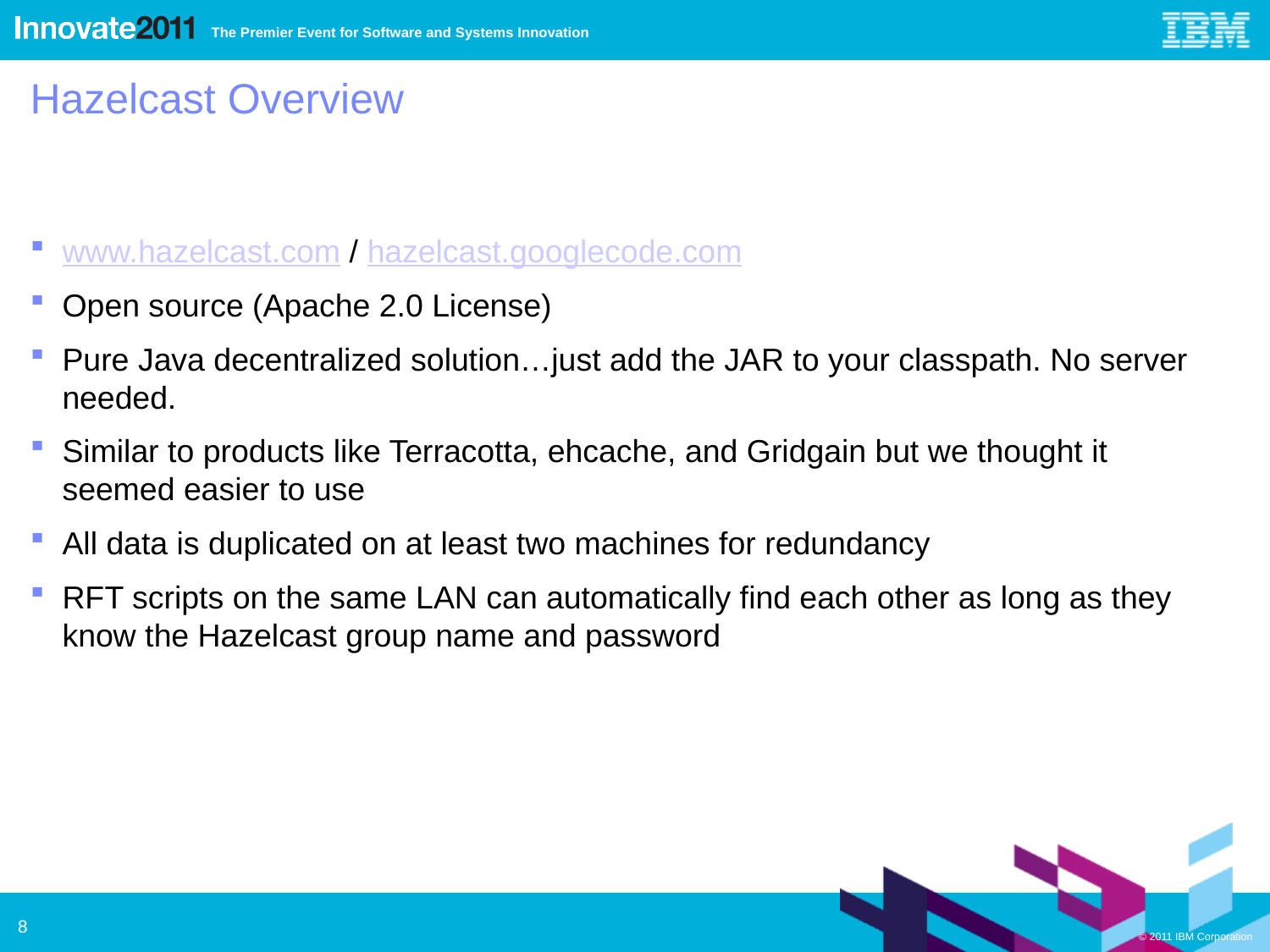

# Hazelcast Overview
www.hazelcast.com / hazelcast.googlecode.com
Open source (Apache 2.0 License)
Pure Java decentralized solution…just add the JAR to your classpath. No server needed.
Similar to products like Terracotta, ehcache, and Gridgain but we thought it seemed easier to use
All data is duplicated on at least two machines for redundancy
RFT scripts on the same LAN can automatically find each other as long as they know the Hazelcast group name and password